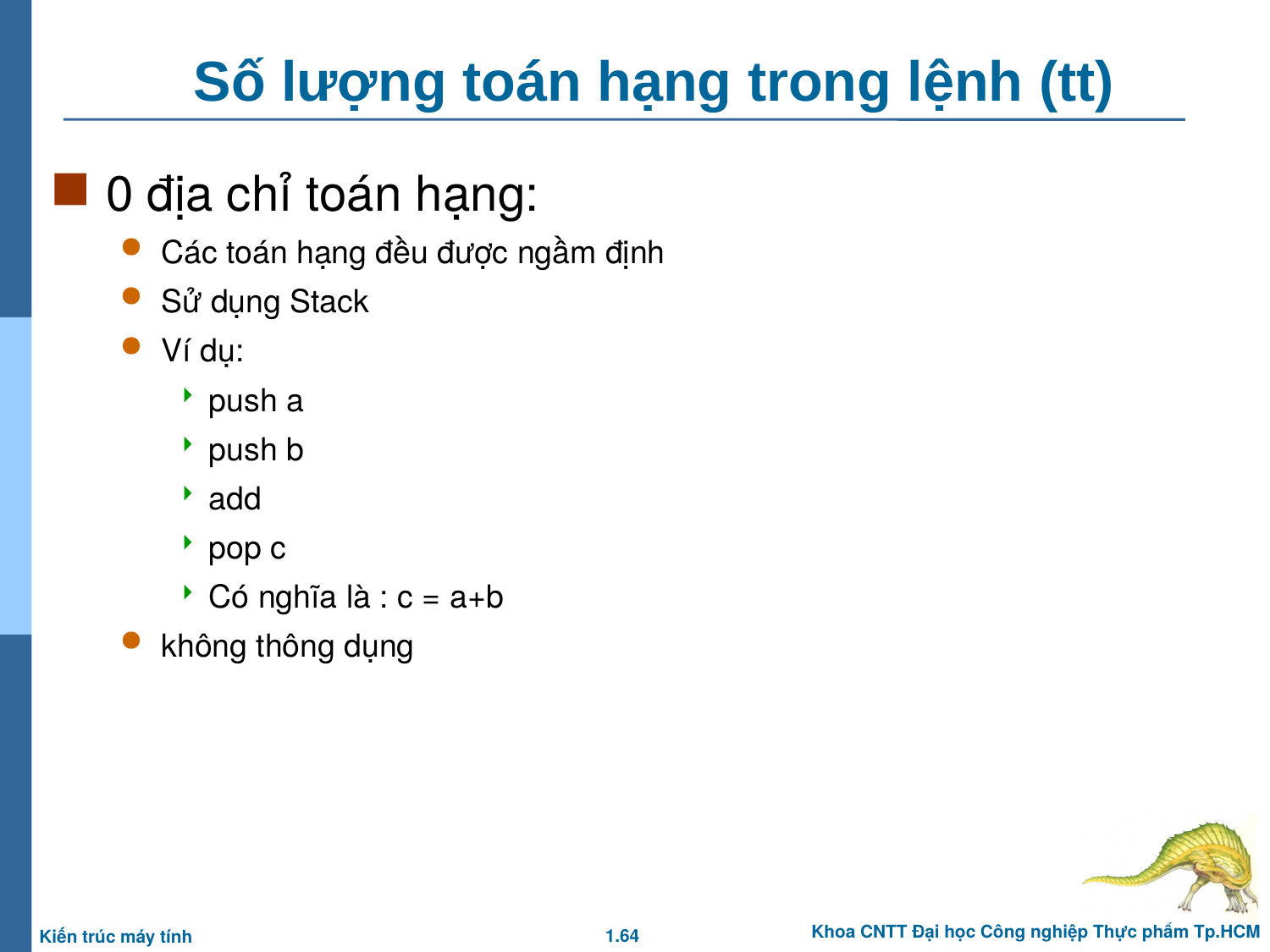

# Số lượng toán hạng trong lệnh (tt)
0 địa chỉ toán hạng:
Các toán hạng đều được ngầm định
Sử dụng Stack
Ví dụ:
push a
push b
add
pop c
Có nghĩa là : c = a+b
không thông dụng